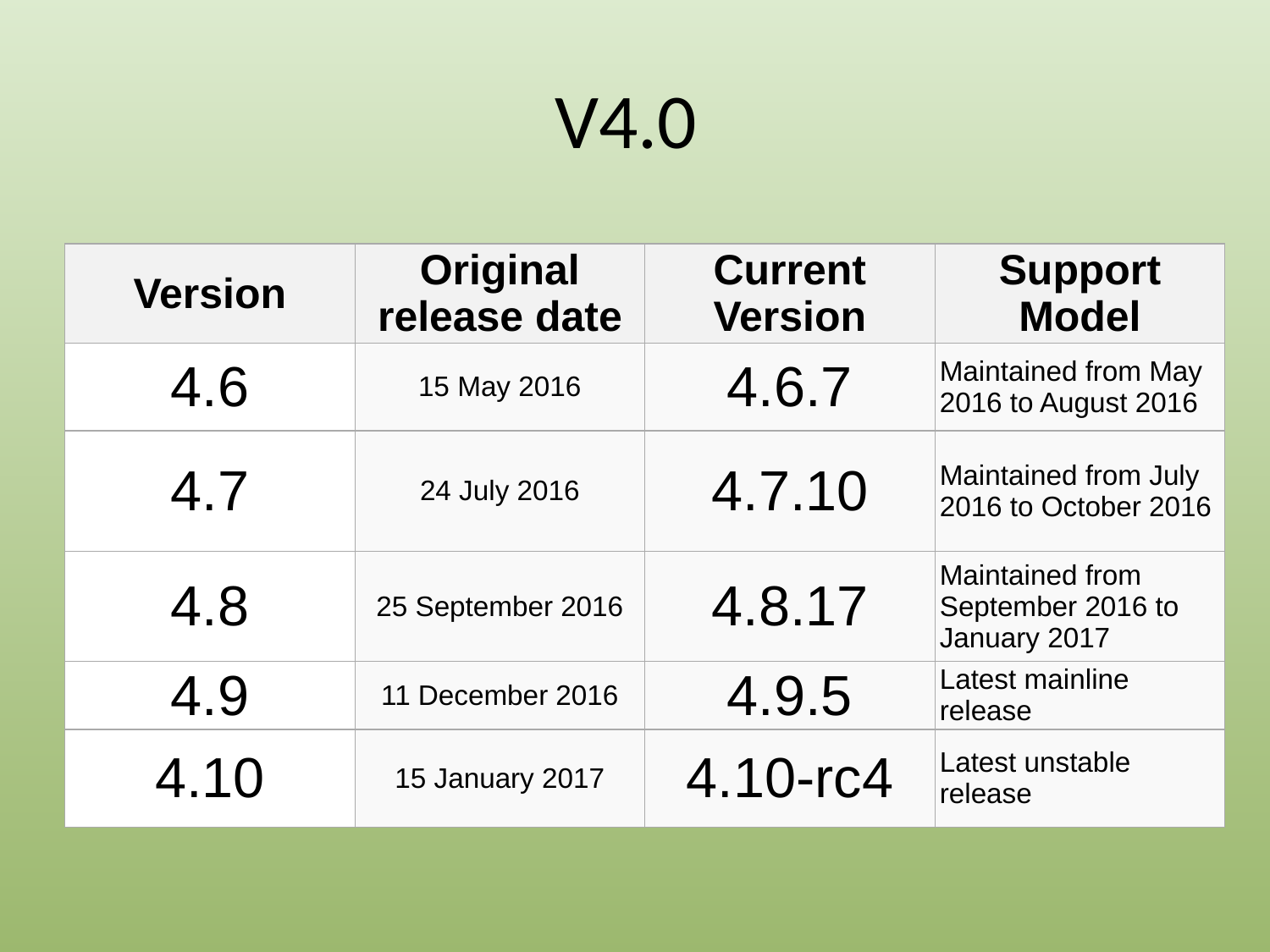

# V4.0
| Version | Original release date | Current Version | Support Model |
| --- | --- | --- | --- |
| 4.6 | 15 May 2016 | 4.6.7 | Maintained from May 2016 to August 2016 |
| 4.7 | 24 July 2016 | 4.7.10 | Maintained from July 2016 to October 2016 |
| 4.8 | 25 September 2016 | 4.8.17 | Maintained from September 2016 to January 2017 |
| 4.9 | 11 December 2016 | 4.9.5 | Latest mainline release |
| 4.10 | 15 January 2017 | 4.10-rc4 | Latest unstable release |